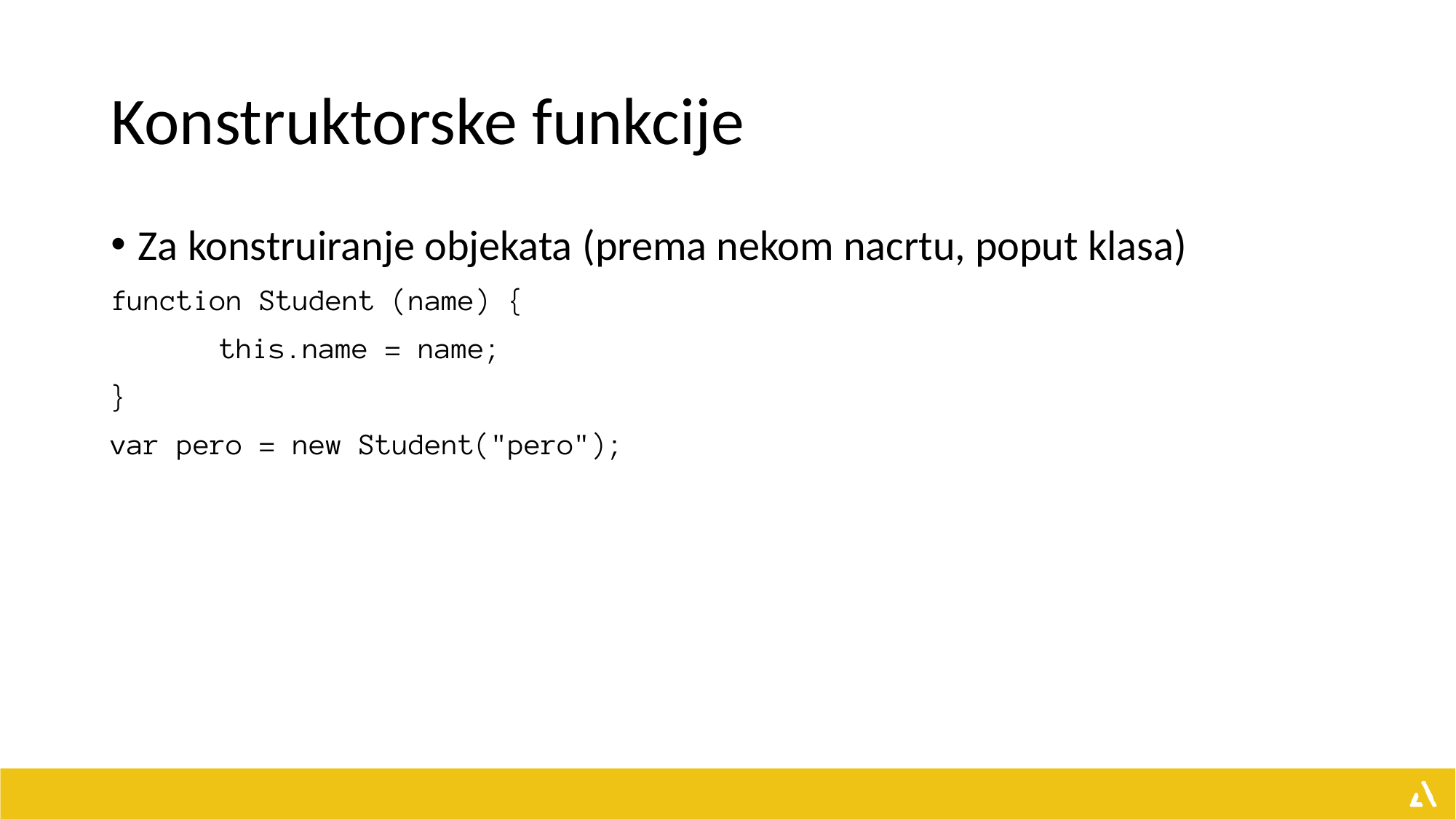

# Konstruktorske funkcije
Za konstruiranje objekata (prema nekom nacrtu, poput klasa)
function Student (name) {
	this.name = name;
}
var pero = new Student("pero");